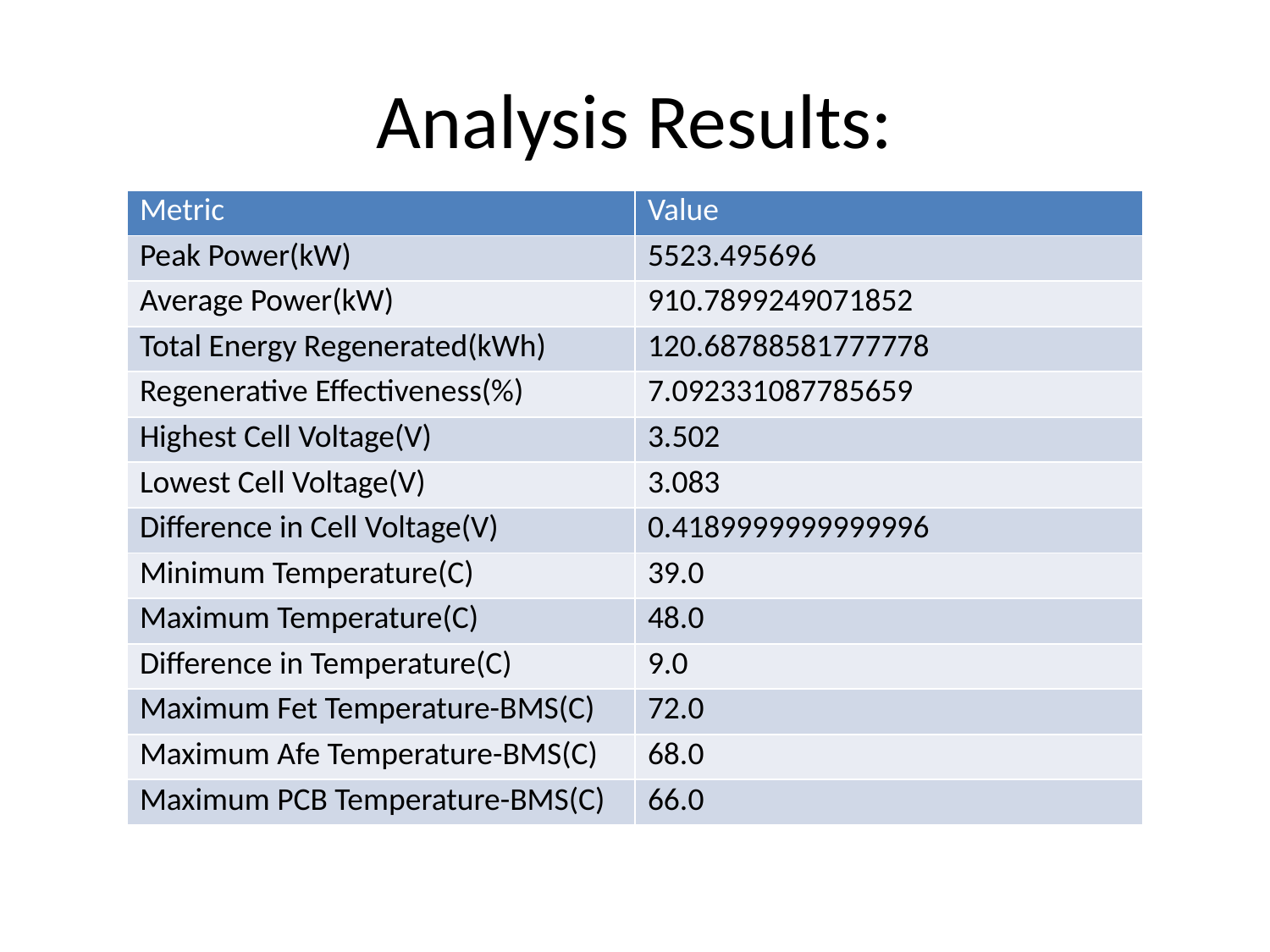

# Analysis Results:
| Metric | Value |
| --- | --- |
| Peak Power(kW) | 5523.495696 |
| Average Power(kW) | 910.7899249071852 |
| Total Energy Regenerated(kWh) | 120.68788581777778 |
| Regenerative Effectiveness(%) | 7.092331087785659 |
| Highest Cell Voltage(V) | 3.502 |
| Lowest Cell Voltage(V) | 3.083 |
| Difference in Cell Voltage(V) | 0.4189999999999996 |
| Minimum Temperature(C) | 39.0 |
| Maximum Temperature(C) | 48.0 |
| Difference in Temperature(C) | 9.0 |
| Maximum Fet Temperature-BMS(C) | 72.0 |
| Maximum Afe Temperature-BMS(C) | 68.0 |
| Maximum PCB Temperature-BMS(C) | 66.0 |